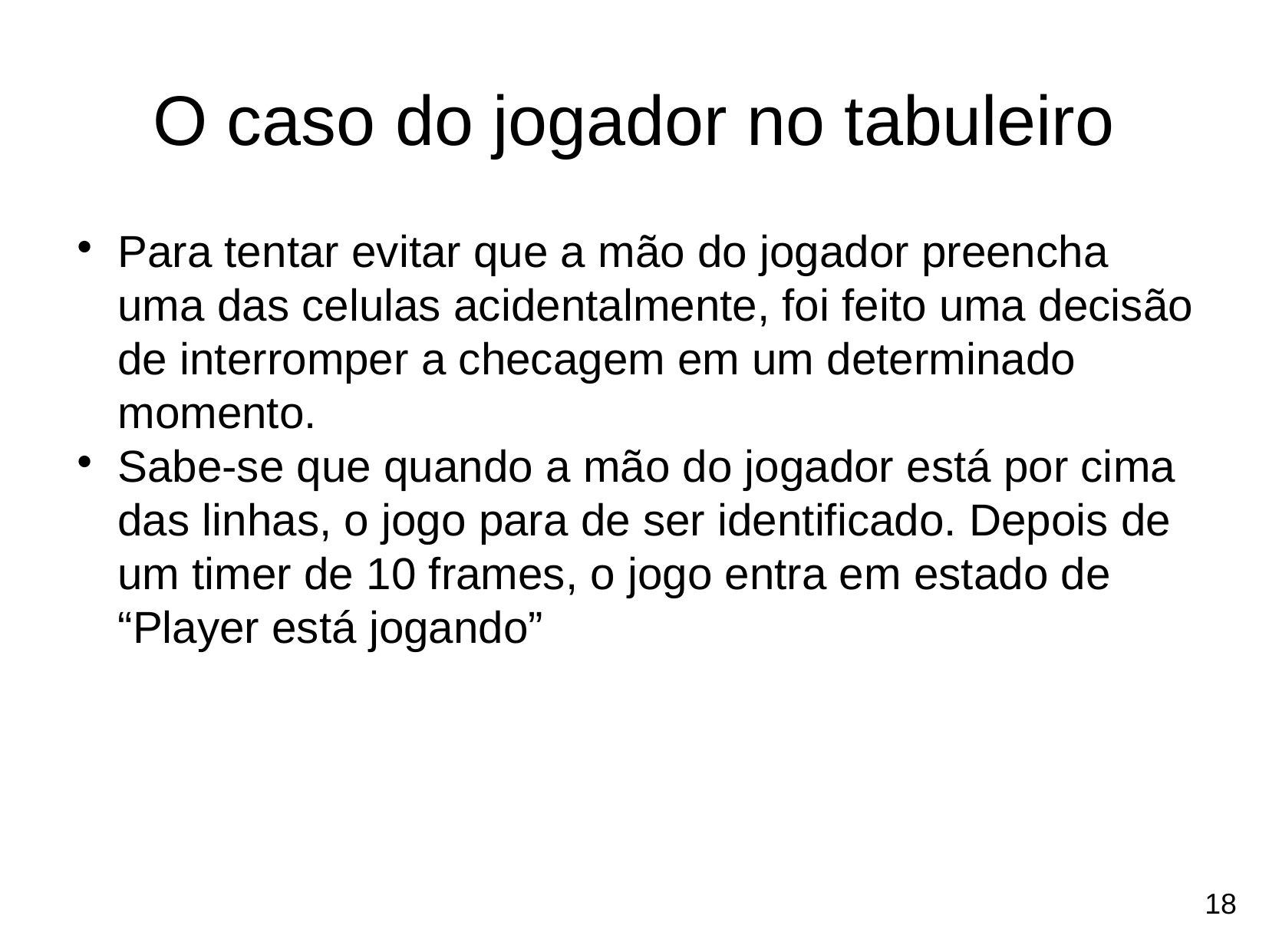

O caso do jogador no tabuleiro
Para tentar evitar que a mão do jogador preencha uma das celulas acidentalmente, foi feito uma decisão de interromper a checagem em um determinado momento.
Sabe-se que quando a mão do jogador está por cima das linhas, o jogo para de ser identificado. Depois de um timer de 10 frames, o jogo entra em estado de “Player está jogando”
18